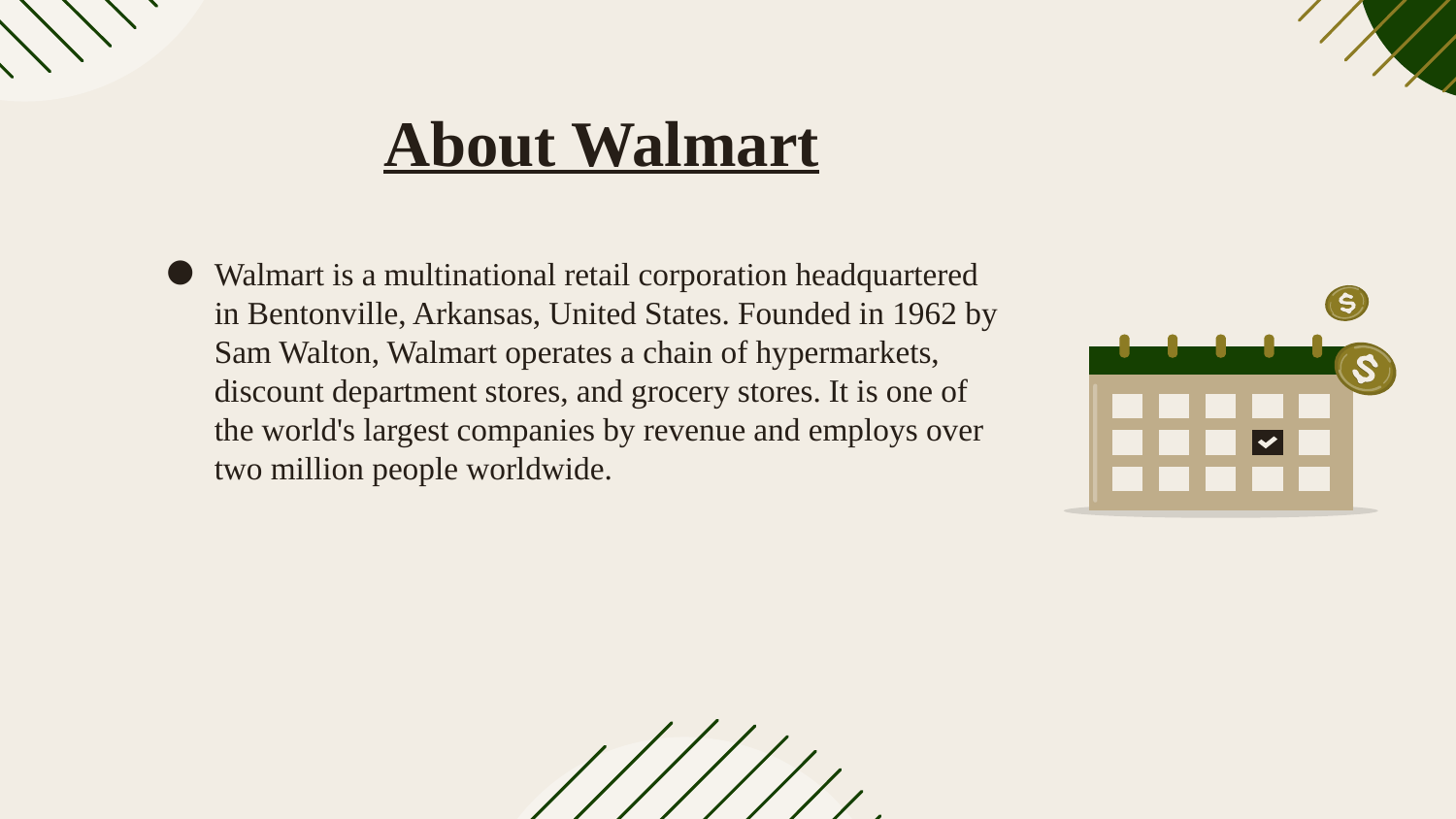

# About Walmart
Walmart is a multinational retail corporation headquartered in Bentonville, Arkansas, United States. Founded in 1962 by Sam Walton, Walmart operates a chain of hypermarkets, discount department stores, and grocery stores. It is one of the world's largest companies by revenue and employs over two million people worldwide.